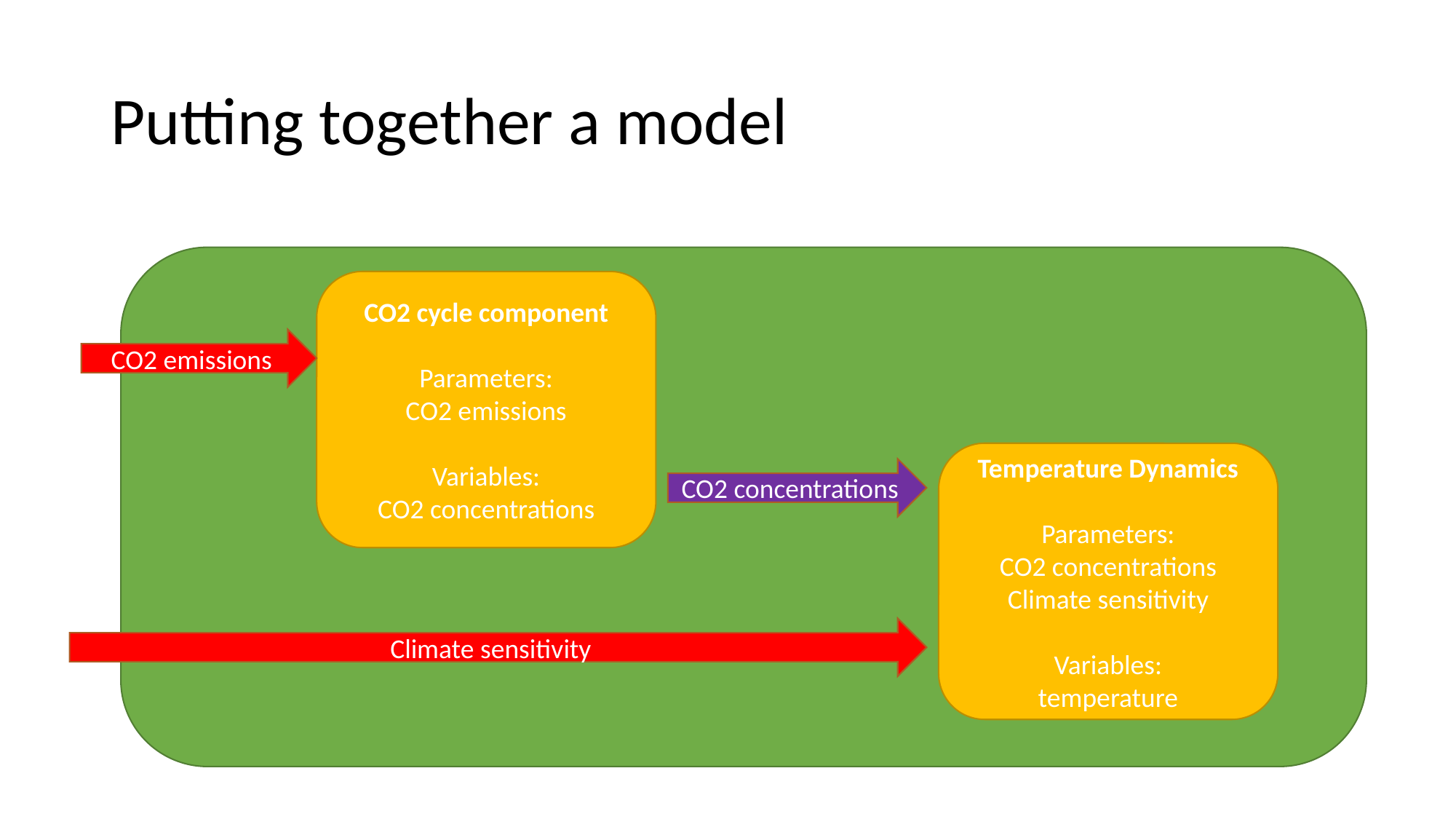

# Putting together a model

CO2 cycle component

Parameters:
CO2 emissions

Variables:
CO2 concentrations
CO2 emissions
Temperature Dynamics

Parameters:
CO2 concentrations
Climate sensitivity

Variables:
temperature
CO2 concentrations
Climate sensitivity